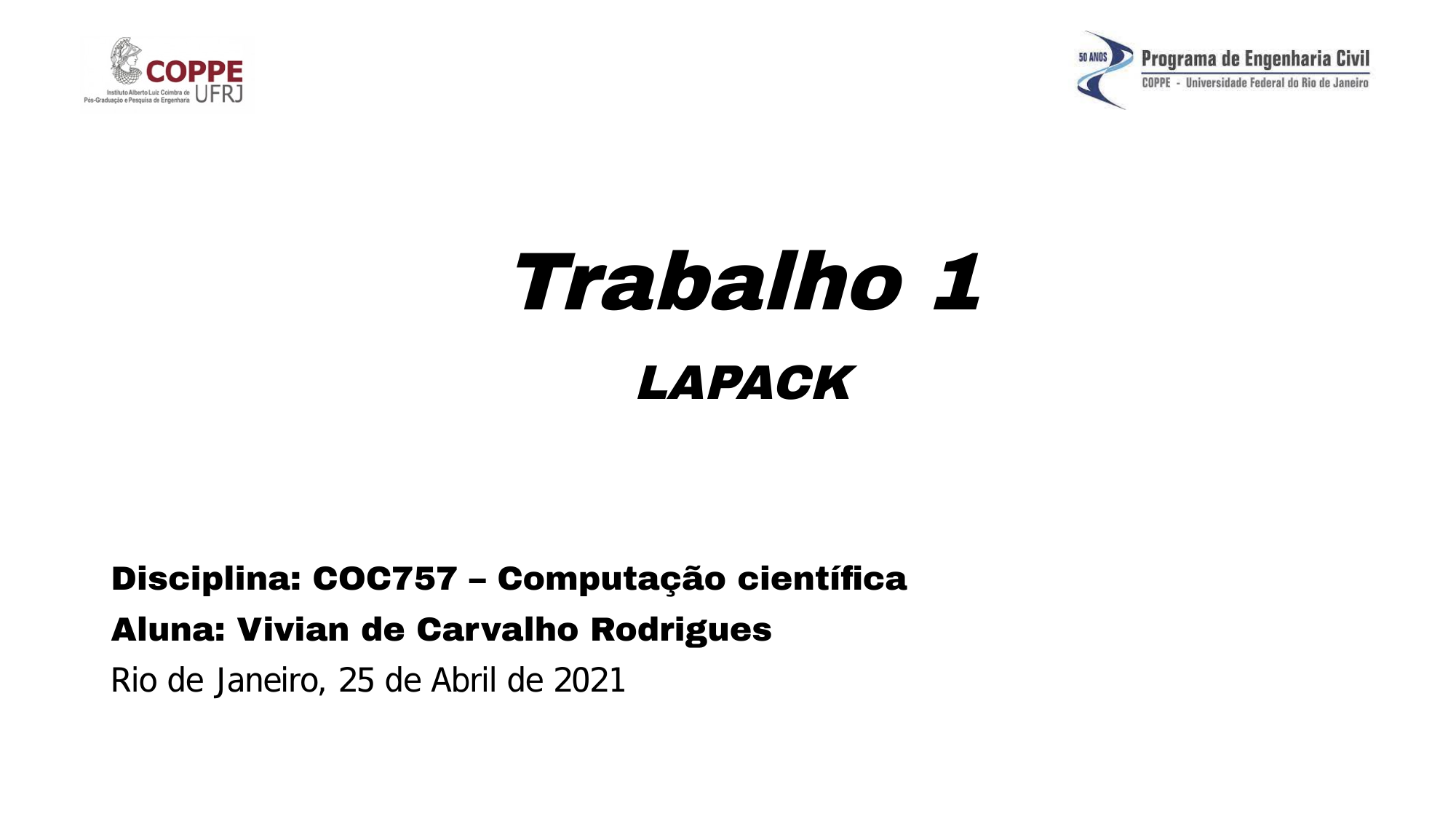

# Trabalho 1 LAPACK
Disciplina: COC757 – Computação científica
Aluna: Vivian de Carvalho Rodrigues
Rio de Janeiro, 25 de Abril de 2021